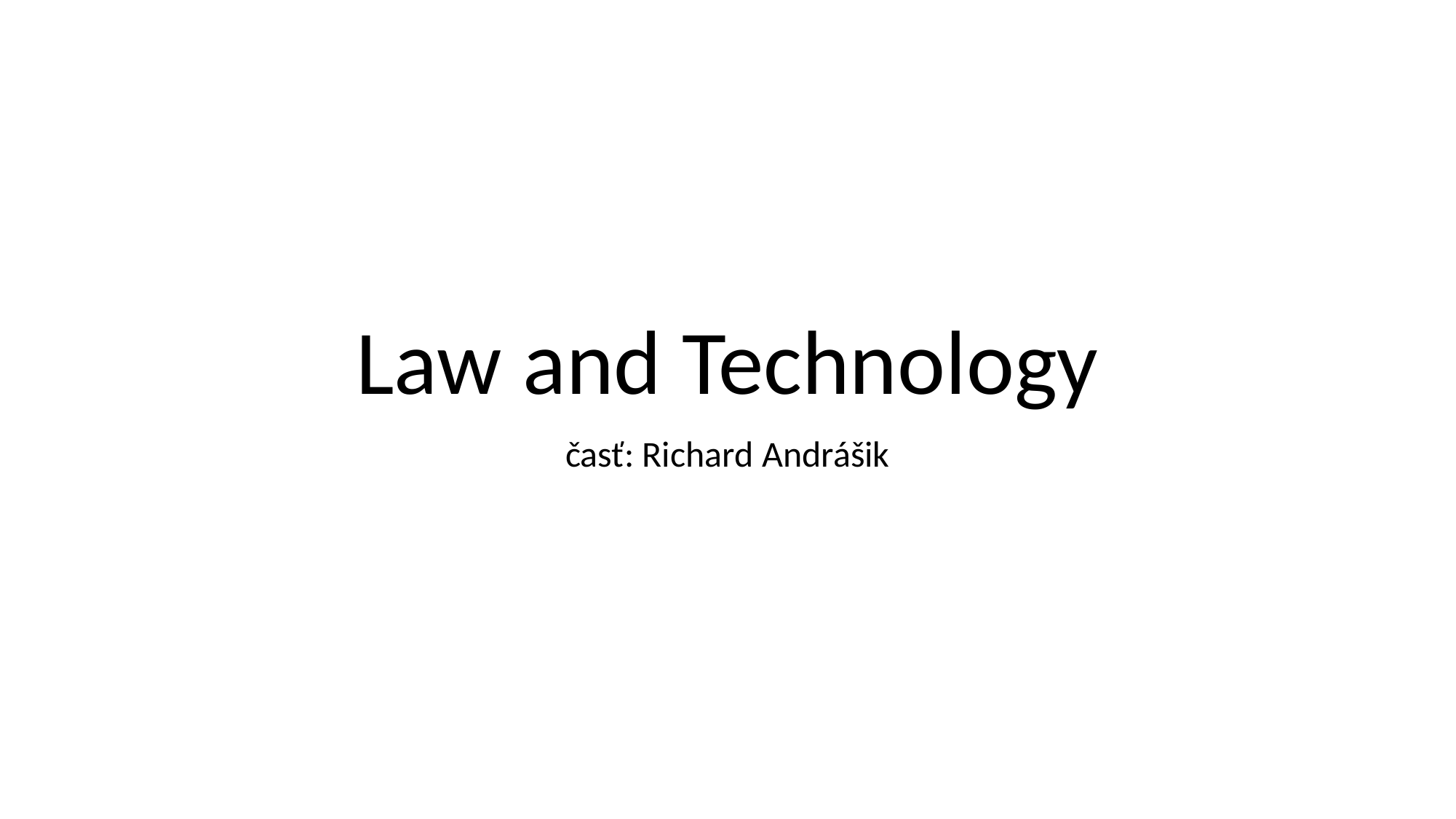

# Law and Technology
časť: Richard Andrášik